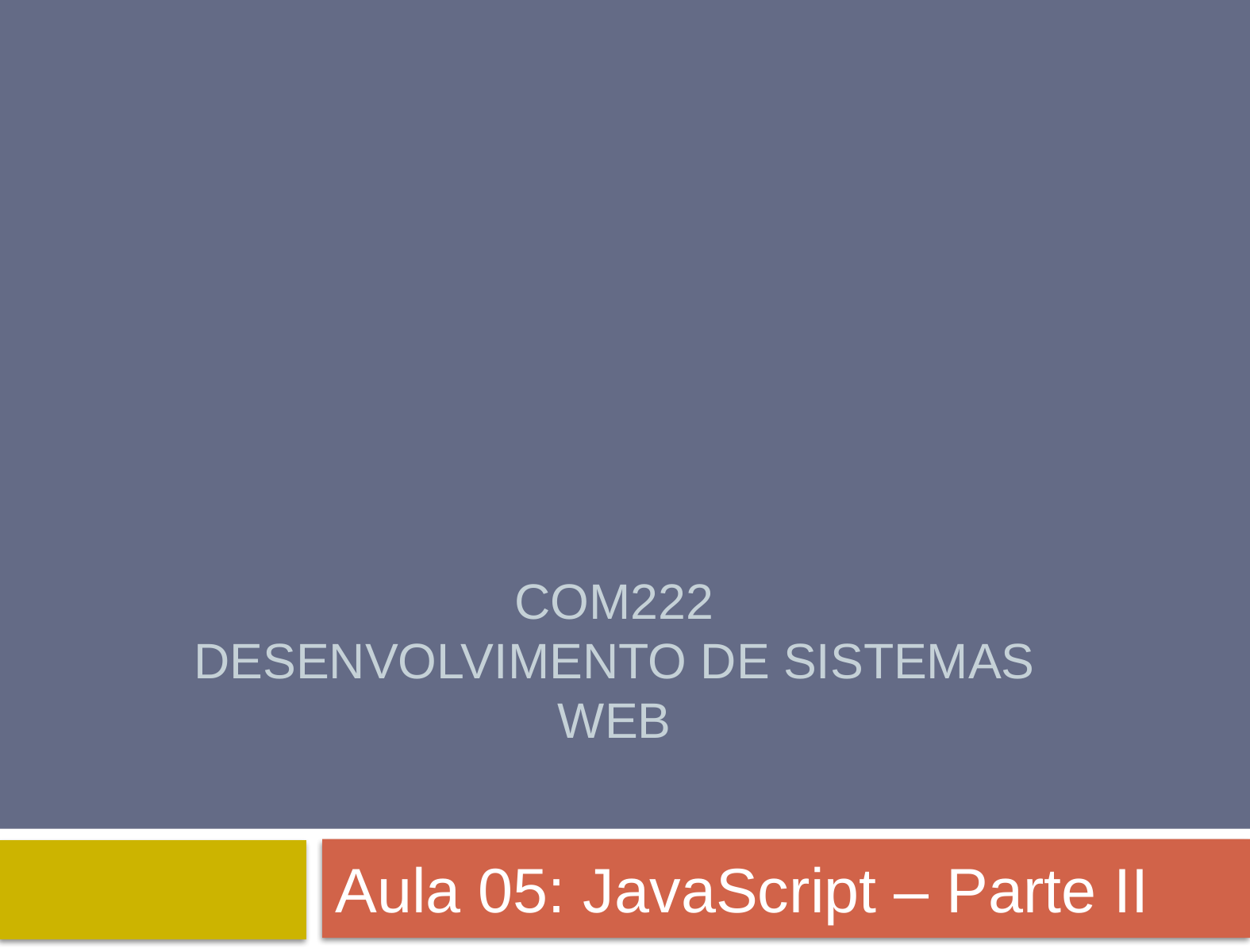

# COM222 desenvolvimento de sistemas web
Aula 05: JavaScript – Parte II